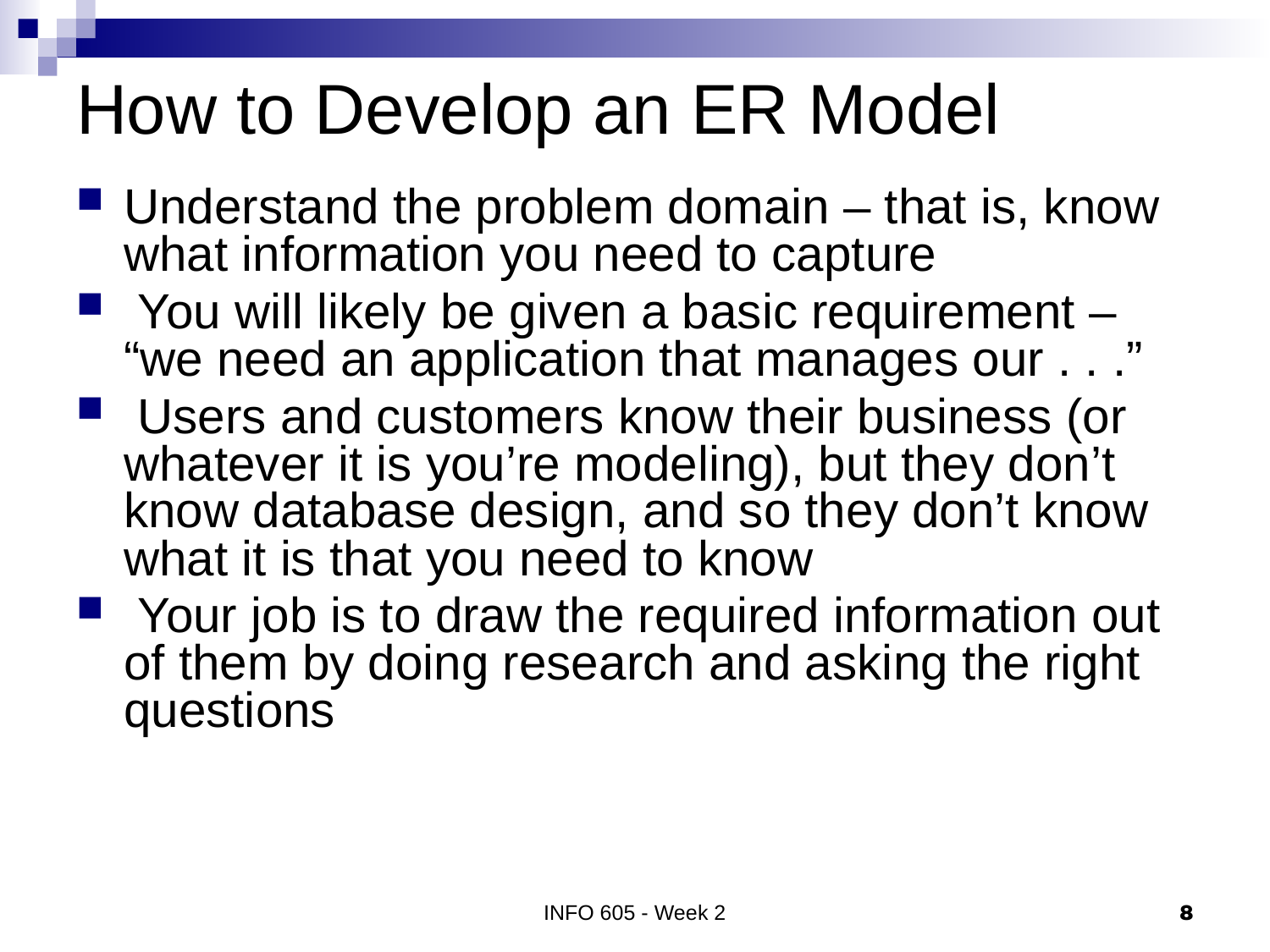

# How to Develop an ER Model
Understand the problem domain – that is, know what information you need to capture
 You will likely be given a basic requirement – “we need an application that manages our . . .”
 Users and customers know their business (or whatever it is you’re modeling), but they don’t know database design, and so they don’t know what it is that you need to know
 Your job is to draw the required information out of them by doing research and asking the right questions
INFO 605 - Week 2
8